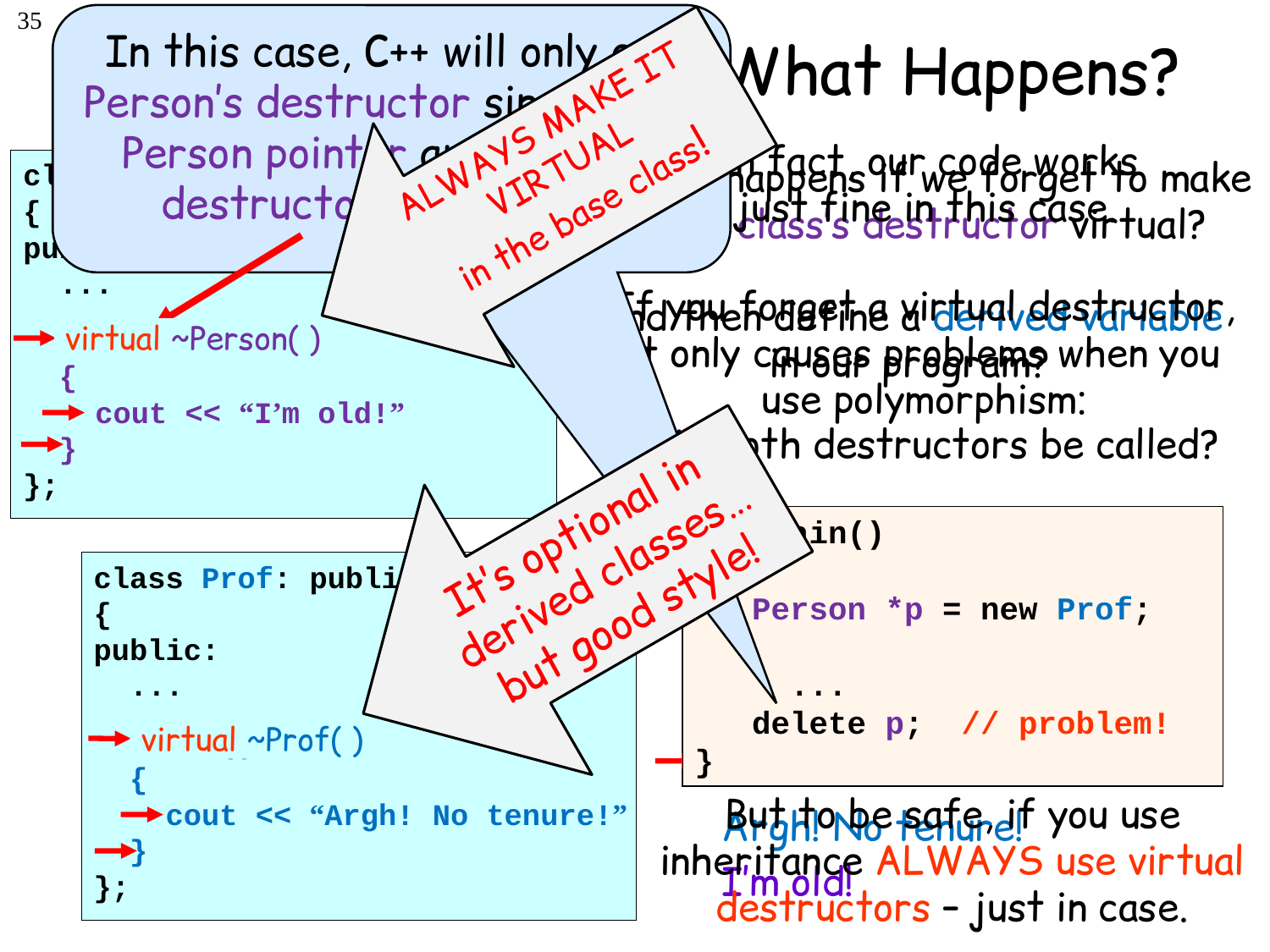

# Virtual Destructors – What Happens?
35
In this case, C++ will only call Person’s destructor since p is a Person pointer and Person’s destructor isn’t virtual!
ALWAYS MAKE IT
VIRTUAL
in the base class!
In fact, our code works just fine in this case.
So what happens if we forget to make a base class’s destructor virtual?

class Person
{
public:
  ...

  ~Person()
  {
    cout << “I’m old!”
  }
};

If you forget a virtual destructor, it only causes problems when you use polymorphism:
And then define a derived variable in our program?
virtual ~Person( )

Will both destructors be called?
It’s optional in  derived classes… but good style!

int main()
{
   Person *p = new Prof;

     ...
   delete p;  // problem!
}
int main()
{
   Prof carey;

     ...

} // carey’s destructed

class Prof: public Person
{
public:
  ...

  ~Prof()
  {
    cout << “Argh! No tenure!”
  }
};

virtual ~Prof( )

But to be safe, if you use inheritance ALWAYS use virtual destructors – just in case.
Argh! No tenure!

I’m old!